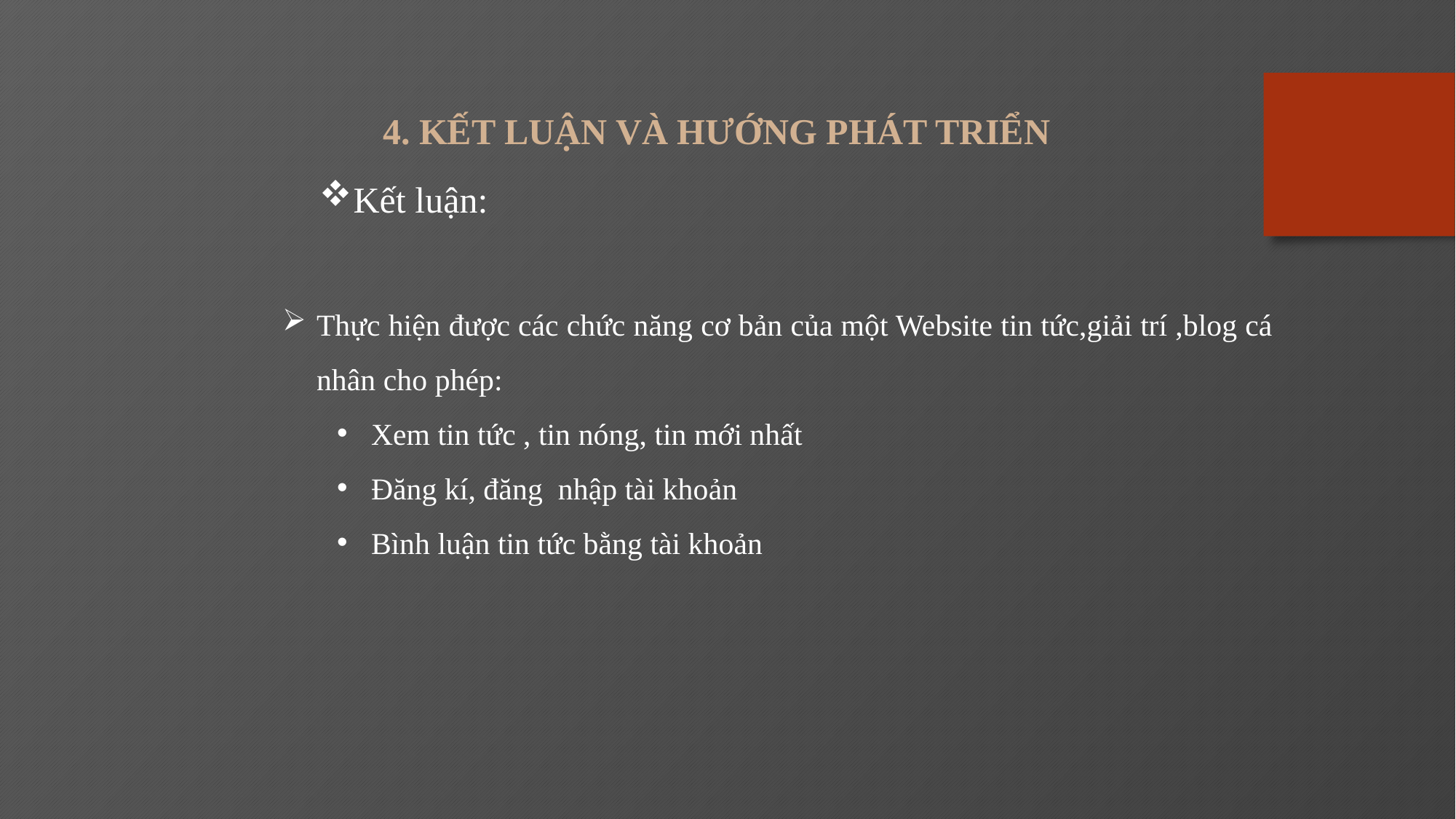

4. KẾT LUẬN VÀ HƯỚNG PHÁT TRIỂN
Kết luận:
Thực hiện được các chức năng cơ bản của một Website tin tức,giải trí ,blog cá nhân cho phép:
Xem tin tức , tin nóng, tin mới nhất
Đăng kí, đăng  nhập tài khoản
Bình luận tin tức bằng tài khoản